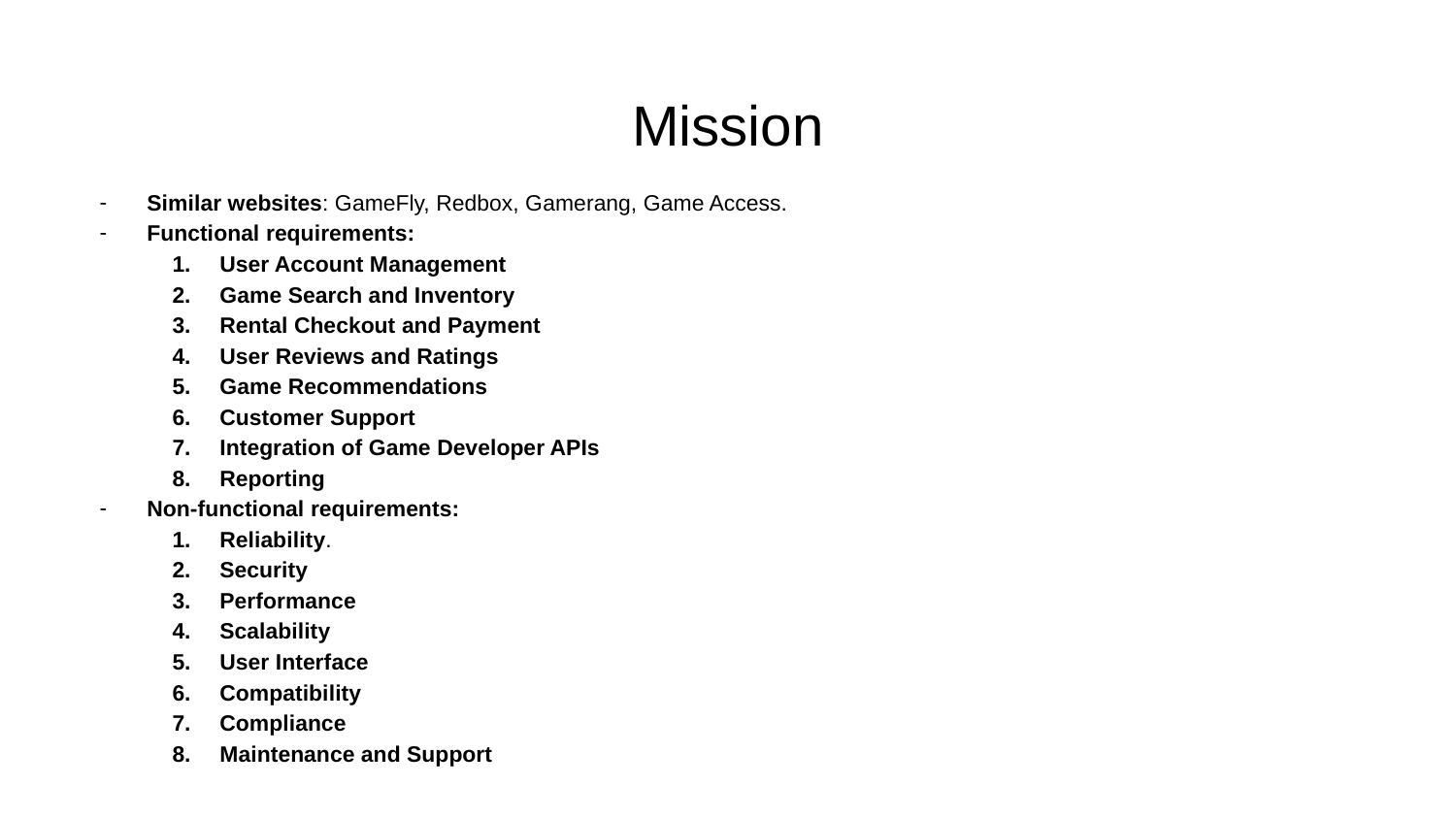

# Mission
Similar websites: GameFly, Redbox, Gamerang, Game Access.
Functional requirements:
User Account Management
Game Search and Inventory
Rental Checkout and Payment
User Reviews and Ratings
Game Recommendations
Customer Support
Integration of Game Developer APIs
Reporting
Non-functional requirements:
Reliability.
Security
Performance
Scalability
User Interface
Compatibility
Compliance
Maintenance and Support